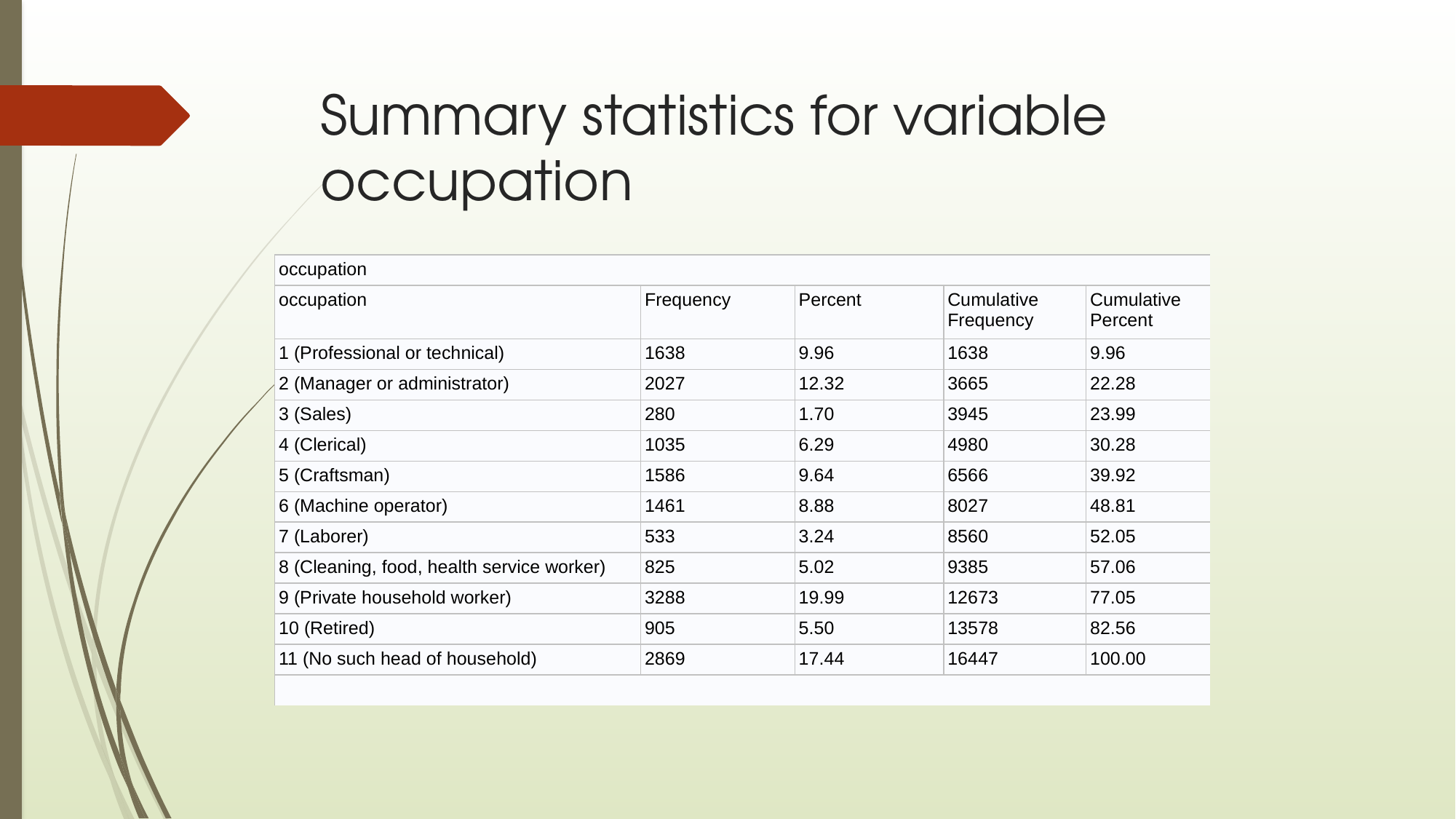

# Summary statistics for variable occupation
| occupation |  |  |  |  |
| --- | --- | --- | --- | --- |
| occupation | Frequency | Percent | Cumulative Frequency | Cumulative Percent |
| 1 (Professional or technical) | 1638 | 9.96 | 1638 | 9.96 |
| 2 (Manager or administrator) | 2027 | 12.32 | 3665 | 22.28 |
| 3 (Sales) | 280 | 1.70 | 3945 | 23.99 |
| 4 (Clerical) | 1035 | 6.29 | 4980 | 30.28 |
| 5 (Craftsman) | 1586 | 9.64 | 6566 | 39.92 |
| 6 (Machine operator) | 1461 | 8.88 | 8027 | 48.81 |
| 7 (Laborer) | 533 | 3.24 | 8560 | 52.05 |
| 8 (Cleaning, food, health service worker) | 825 | 5.02 | 9385 | 57.06 |
| 9 (Private household worker) | 3288 | 19.99 | 12673 | 77.05 |
| 10 (Retired) | 905 | 5.50 | 13578 | 82.56 |
| 11 (No such head of household) | 2869 | 17.44 | 16447 | 100.00 |
|  |  |  |  |  |